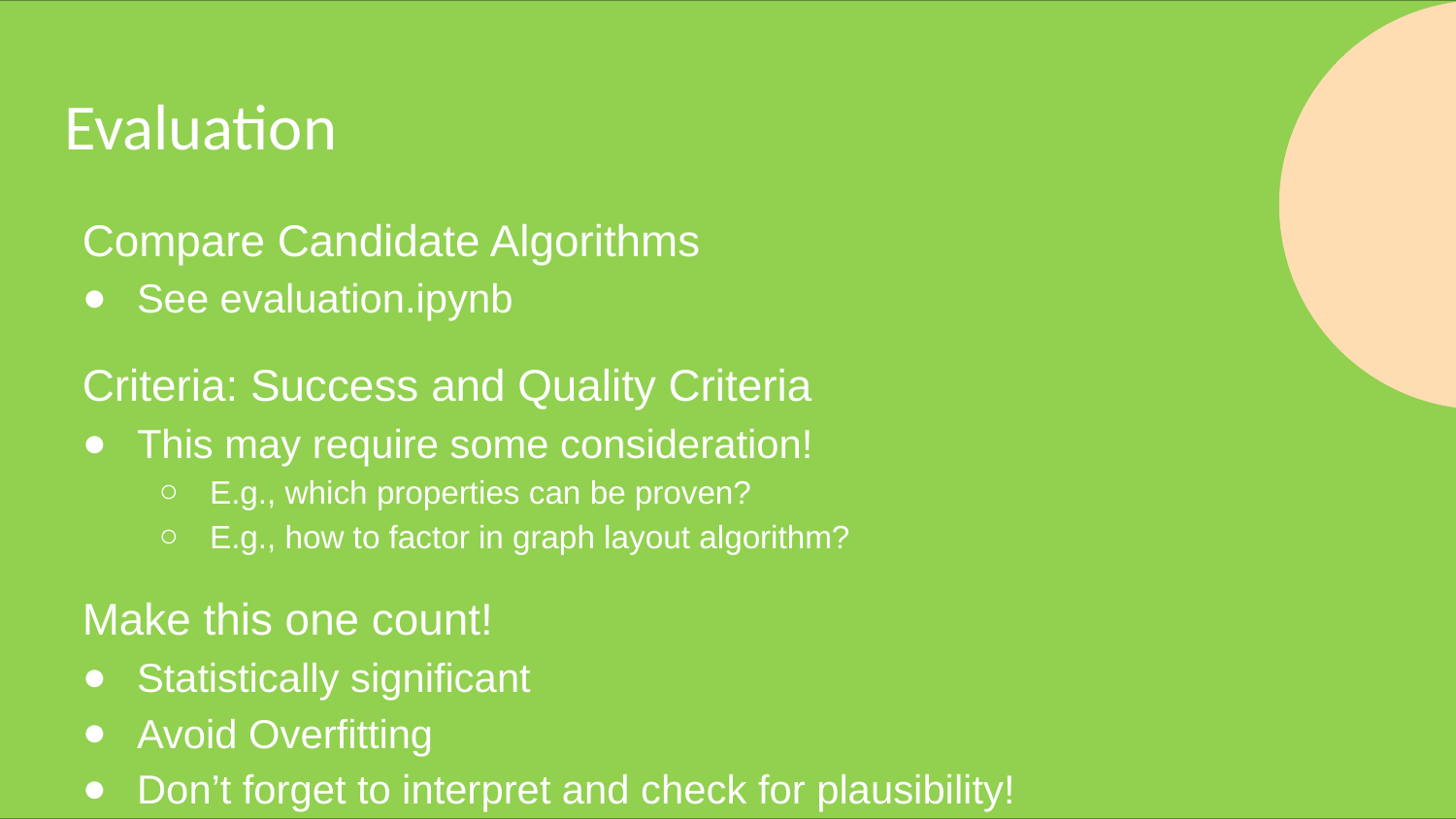

# Evaluation
Compare Candidate Algorithms
See evaluation.ipynb

Criteria: Success and Quality Criteria
This may require some consideration!
E.g., which properties can be proven?
E.g., how to factor in graph layout algorithm?

Make this one count!
Statistically significant
Avoid Overfitting
Don’t forget to interpret and check for plausibility!